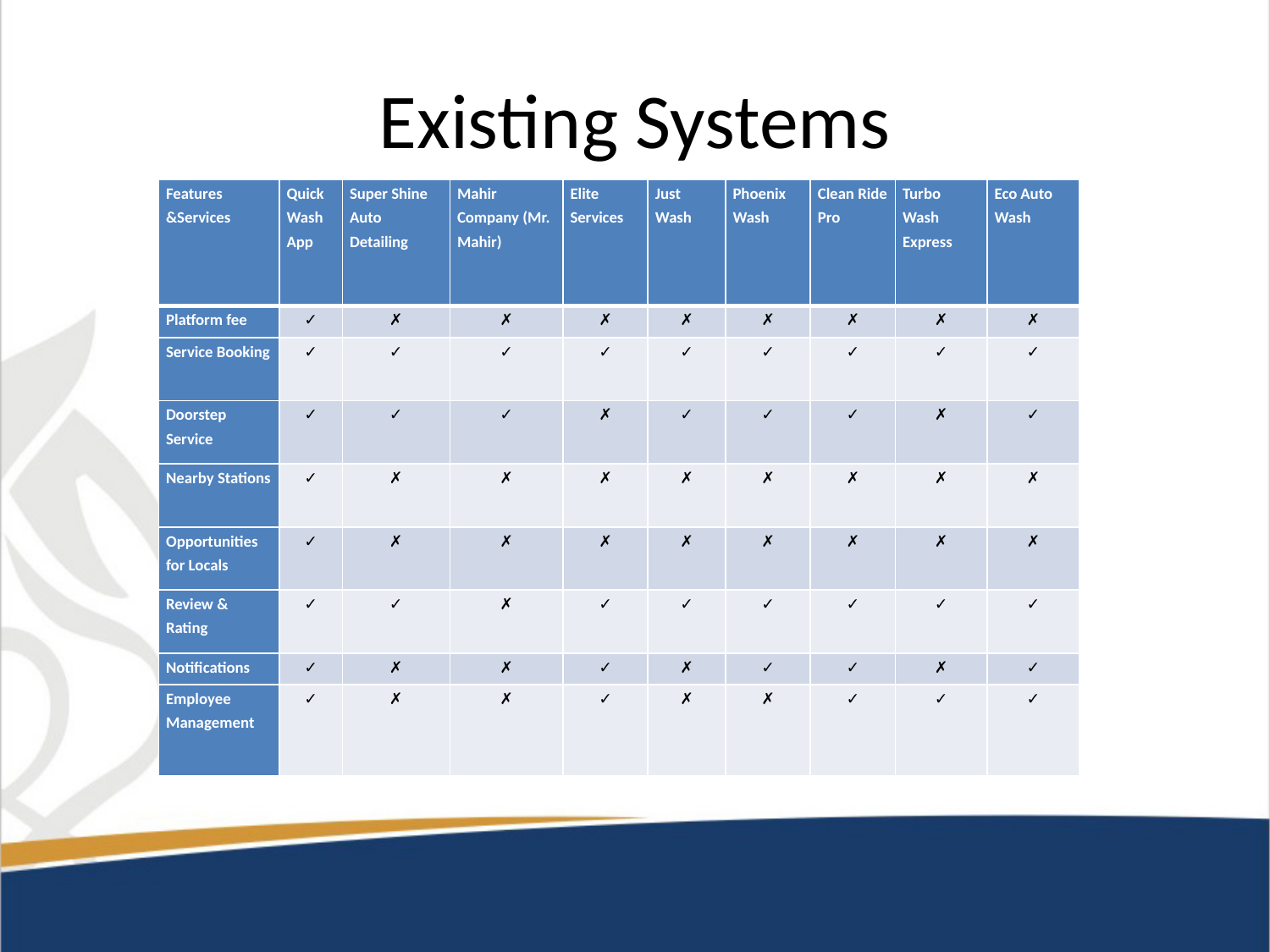

# Existing Systems
| Features &Services | Quick Wash App | Super Shine Auto Detailing | Mahir Company (Mr. Mahir) | Elite Services | Just Wash | Phoenix Wash | Clean Ride Pro | Turbo Wash Express | Eco Auto Wash |
| --- | --- | --- | --- | --- | --- | --- | --- | --- | --- |
| Platform fee | ✓ | ✗ | ✗ | ✗ | ✗ | ✗ | ✗ | ✗ | ✗ |
| Service Booking | ✓ | ✓ | ✓ | ✓ | ✓ | ✓ | ✓ | ✓ | ✓ |
| Doorstep Service | ✓ | ✓ | ✓ | ✗ | ✓ | ✓ | ✓ | ✗ | ✓ |
| Nearby Stations | ✓ | ✗ | ✗ | ✗ | ✗ | ✗ | ✗ | ✗ | ✗ |
| Opportunities for Locals | ✓ | ✗ | ✗ | ✗ | ✗ | ✗ | ✗ | ✗ | ✗ |
| Review & Rating | ✓ | ✓ | ✗ | ✓ | ✓ | ✓ | ✓ | ✓ | ✓ |
| Notifications | ✓ | ✗ | ✗ | ✓ | ✗ | ✓ | ✓ | ✗ | ✓ |
| Employee Management | ✓ | ✗ | ✗ | ✓ | ✗ | ✗ | ✓ | ✓ | ✓ |